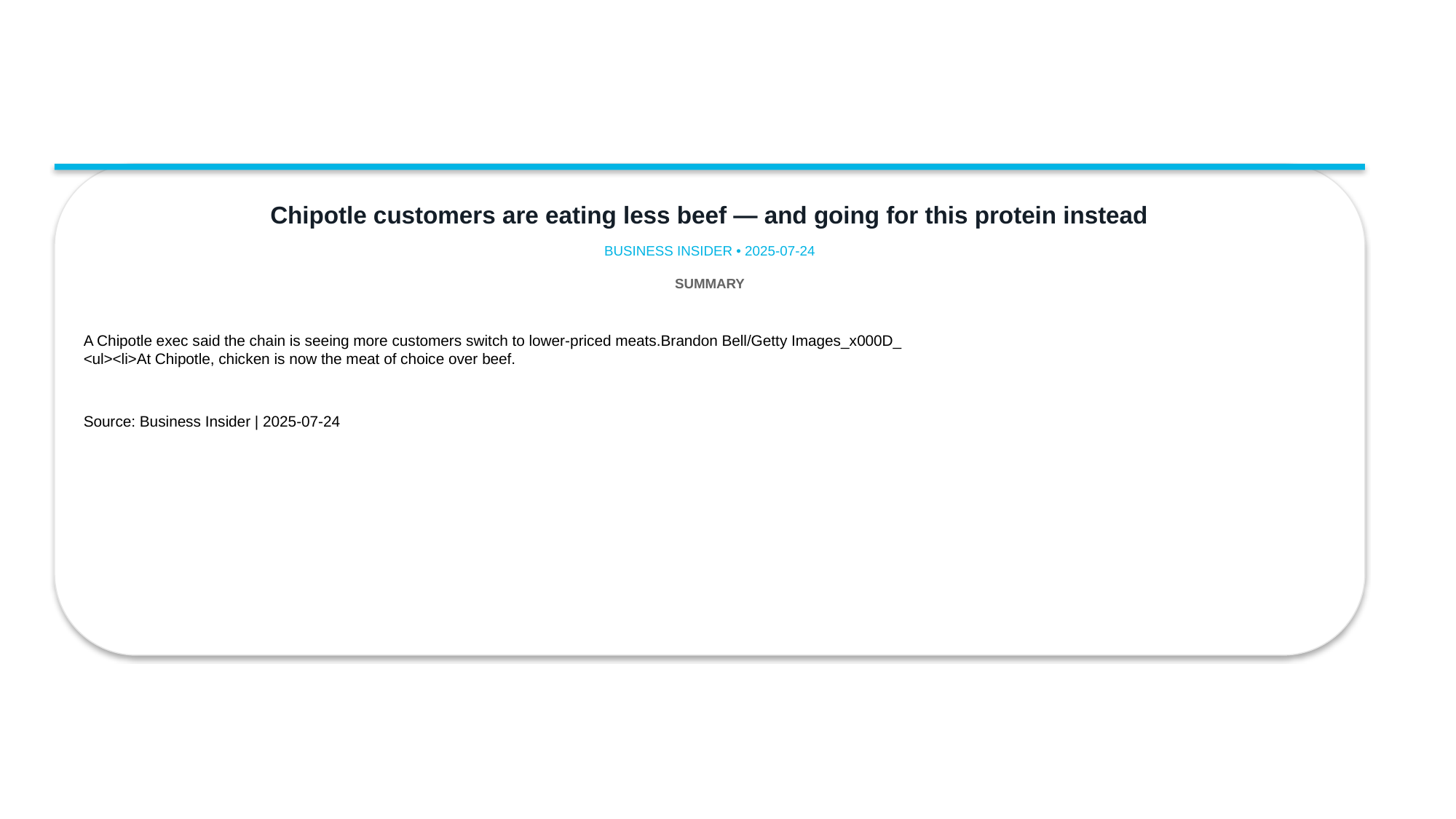

Chipotle customers are eating less beef — and going for this protein instead
BUSINESS INSIDER • 2025-07-24
SUMMARY

A Chipotle exec said the chain is seeing more customers switch to lower-priced meats.Brandon Bell/Getty Images_x000D_
<ul><li>At Chipotle, chicken is now the meat of choice over beef.

Source: Business Insider | 2025-07-24